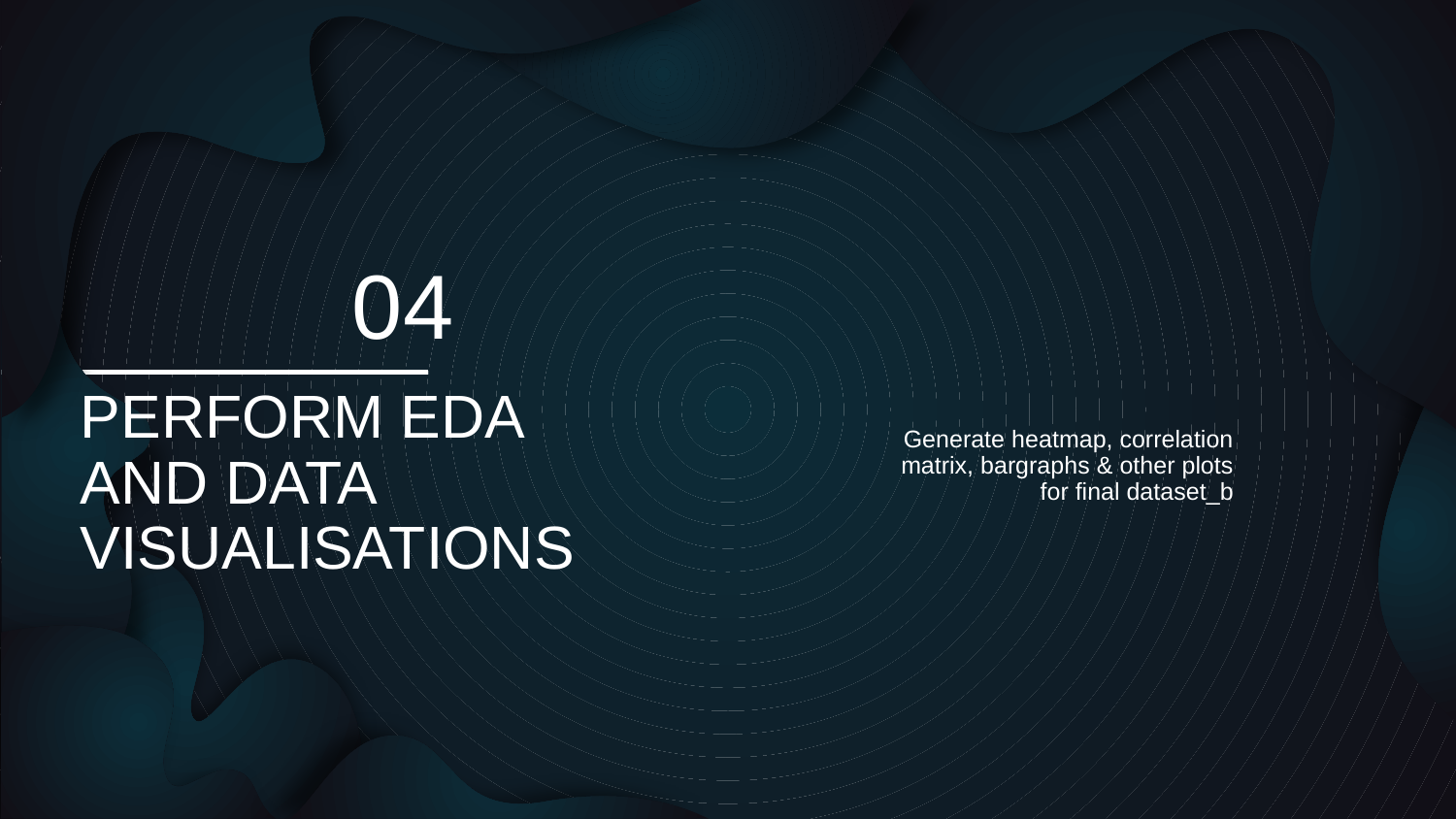

# 04
PERFORM EDA AND DATA VISUALISATIONS
Generate heatmap, correlation matrix, bargraphs & other plots for final dataset_b